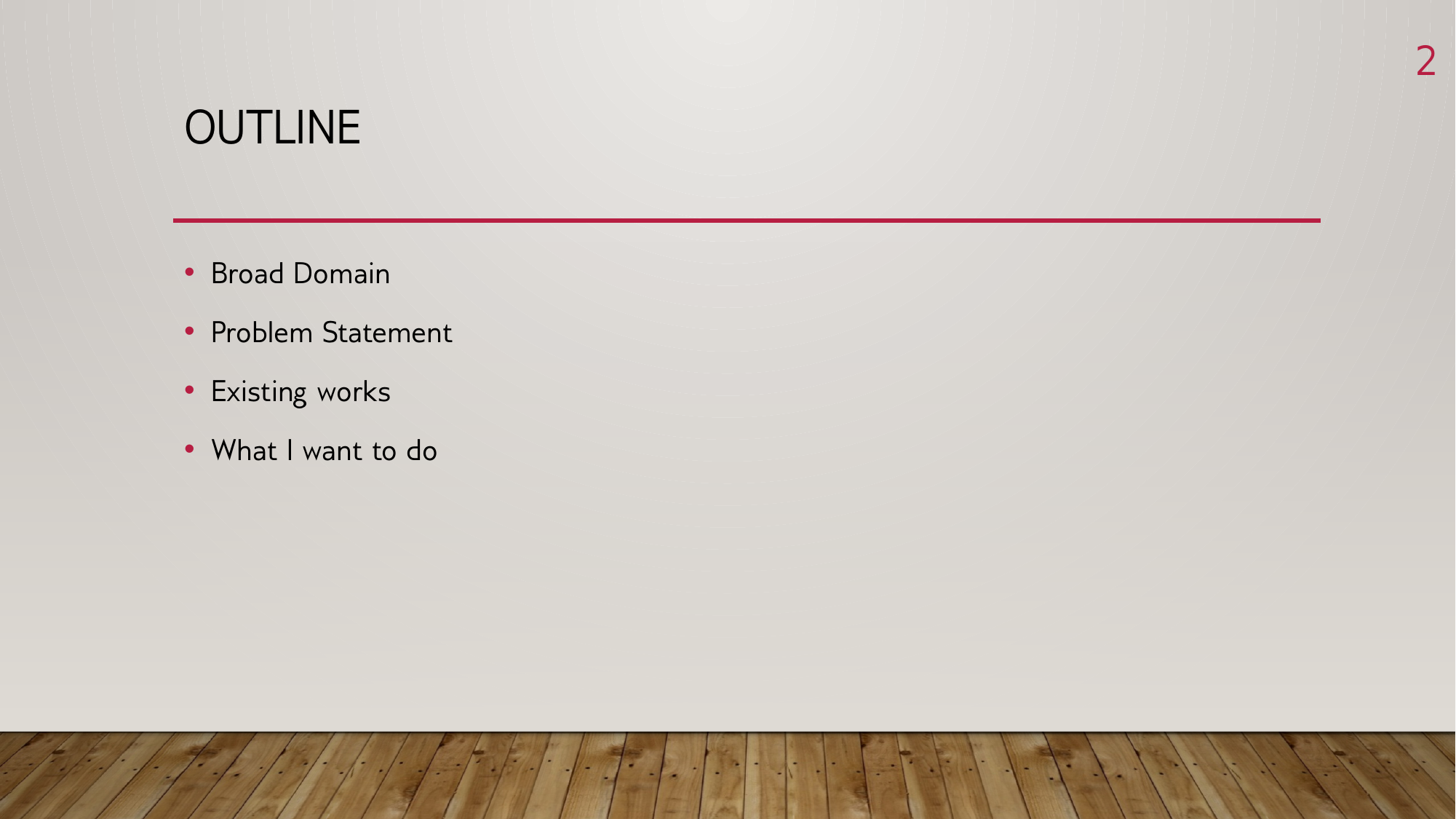

2
# Outline
Broad Domain
Problem Statement
Existing works
What I want to do